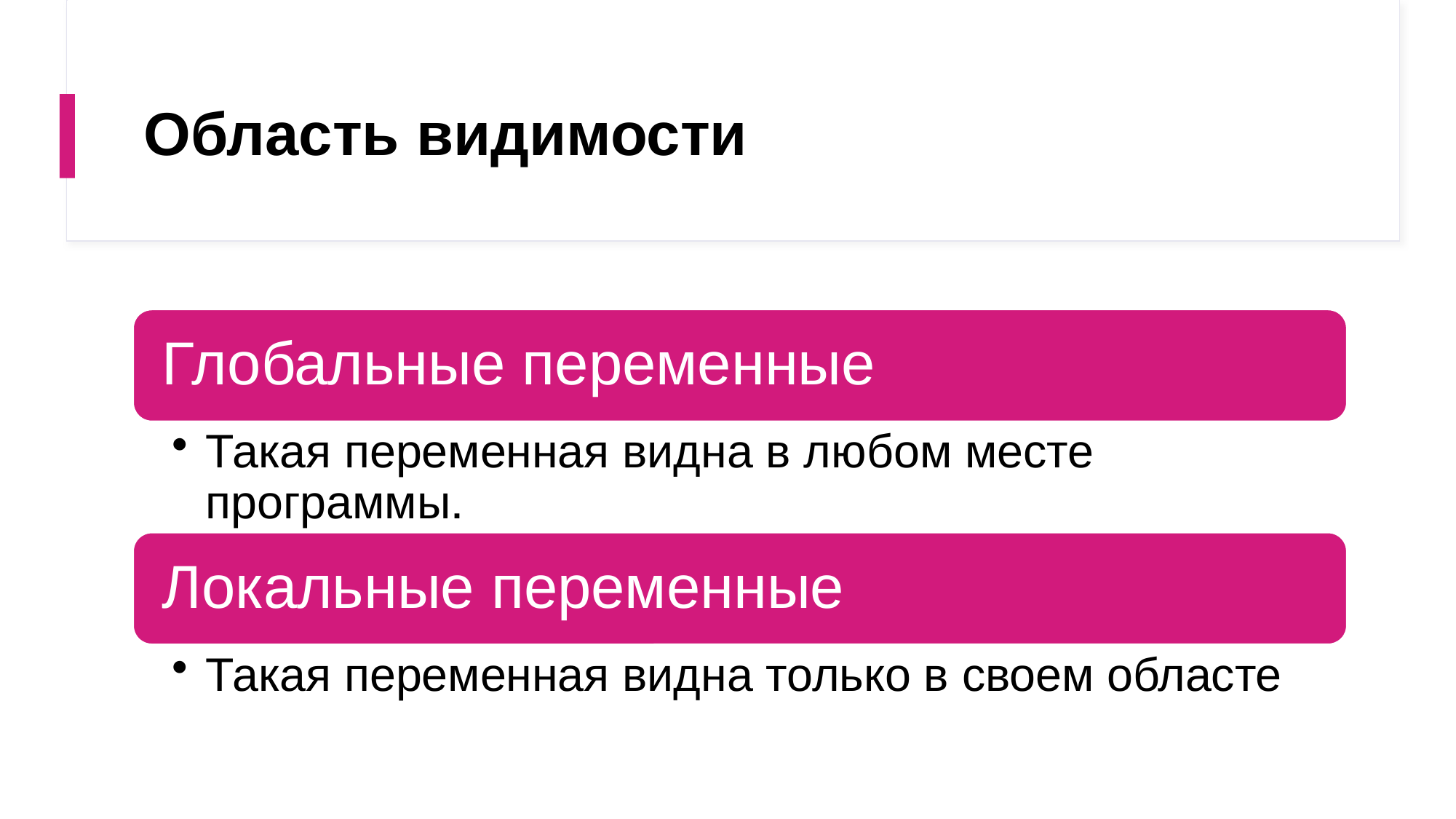

# Область видимости
Глобальные переменные
Такая переменная видна в любом месте программы.
Локальные переменные
Такая переменная видна только в своем областе